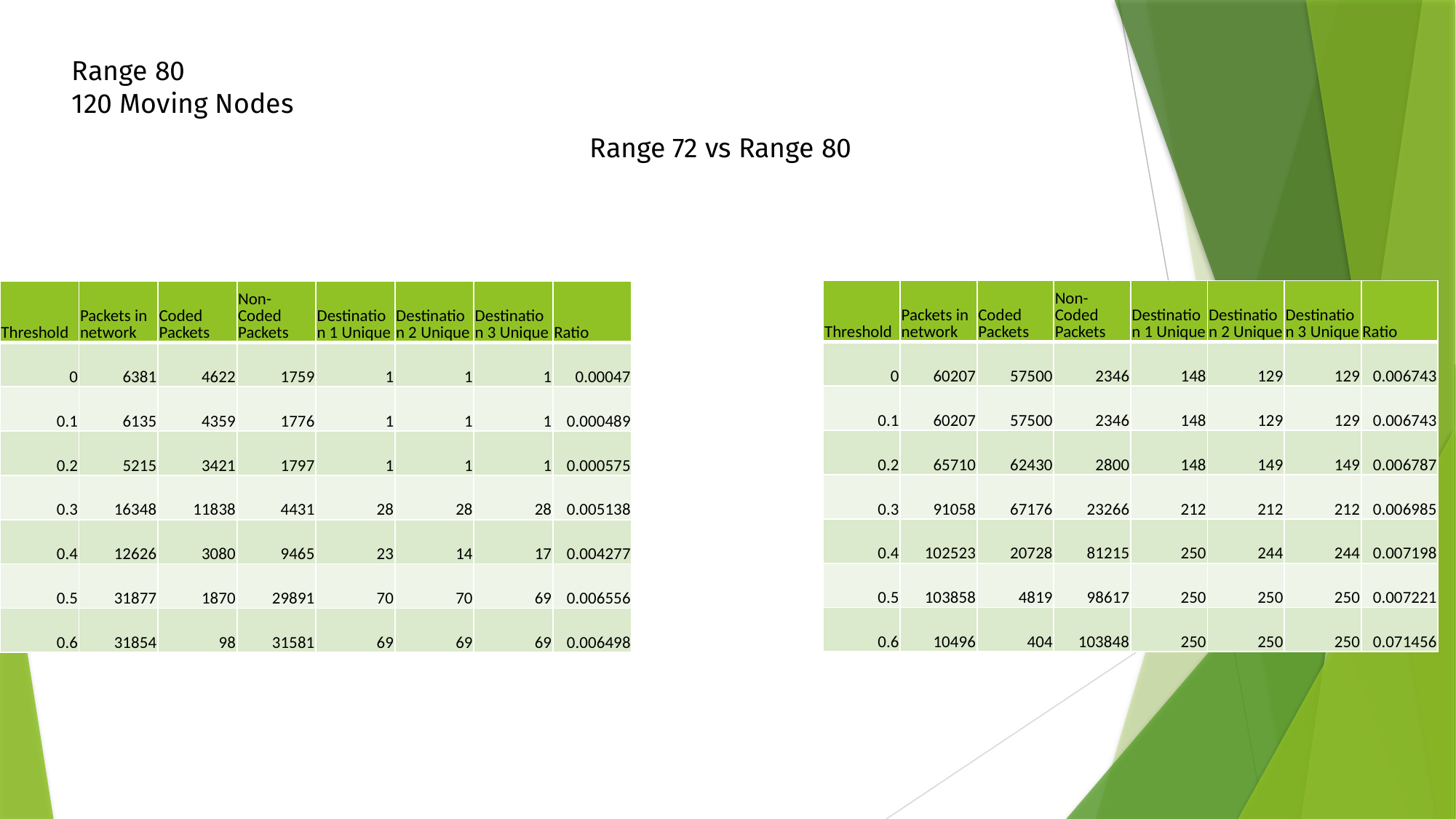

Range 80
120 Moving Nodes
Range 72 vs Range 80
| Threshold | Packets in network | Coded Packets | Non-Coded Packets | Destination 1 Unique | Destination 2 Unique | Destination 3 Unique | Ratio |
| --- | --- | --- | --- | --- | --- | --- | --- |
| 0 | 60207 | 57500 | 2346 | 148 | 129 | 129 | 0.006743 |
| 0.1 | 60207 | 57500 | 2346 | 148 | 129 | 129 | 0.006743 |
| 0.2 | 65710 | 62430 | 2800 | 148 | 149 | 149 | 0.006787 |
| 0.3 | 91058 | 67176 | 23266 | 212 | 212 | 212 | 0.006985 |
| 0.4 | 102523 | 20728 | 81215 | 250 | 244 | 244 | 0.007198 |
| 0.5 | 103858 | 4819 | 98617 | 250 | 250 | 250 | 0.007221 |
| 0.6 | 10496 | 404 | 103848 | 250 | 250 | 250 | 0.071456 |
| Threshold | Packets in network | Coded Packets | Non-Coded Packets | Destination 1 Unique | Destination 2 Unique | Destination 3 Unique | Ratio |
| --- | --- | --- | --- | --- | --- | --- | --- |
| 0 | 6381 | 4622 | 1759 | 1 | 1 | 1 | 0.00047 |
| 0.1 | 6135 | 4359 | 1776 | 1 | 1 | 1 | 0.000489 |
| 0.2 | 5215 | 3421 | 1797 | 1 | 1 | 1 | 0.000575 |
| 0.3 | 16348 | 11838 | 4431 | 28 | 28 | 28 | 0.005138 |
| 0.4 | 12626 | 3080 | 9465 | 23 | 14 | 17 | 0.004277 |
| 0.5 | 31877 | 1870 | 29891 | 70 | 70 | 69 | 0.006556 |
| 0.6 | 31854 | 98 | 31581 | 69 | 69 | 69 | 0.006498 |